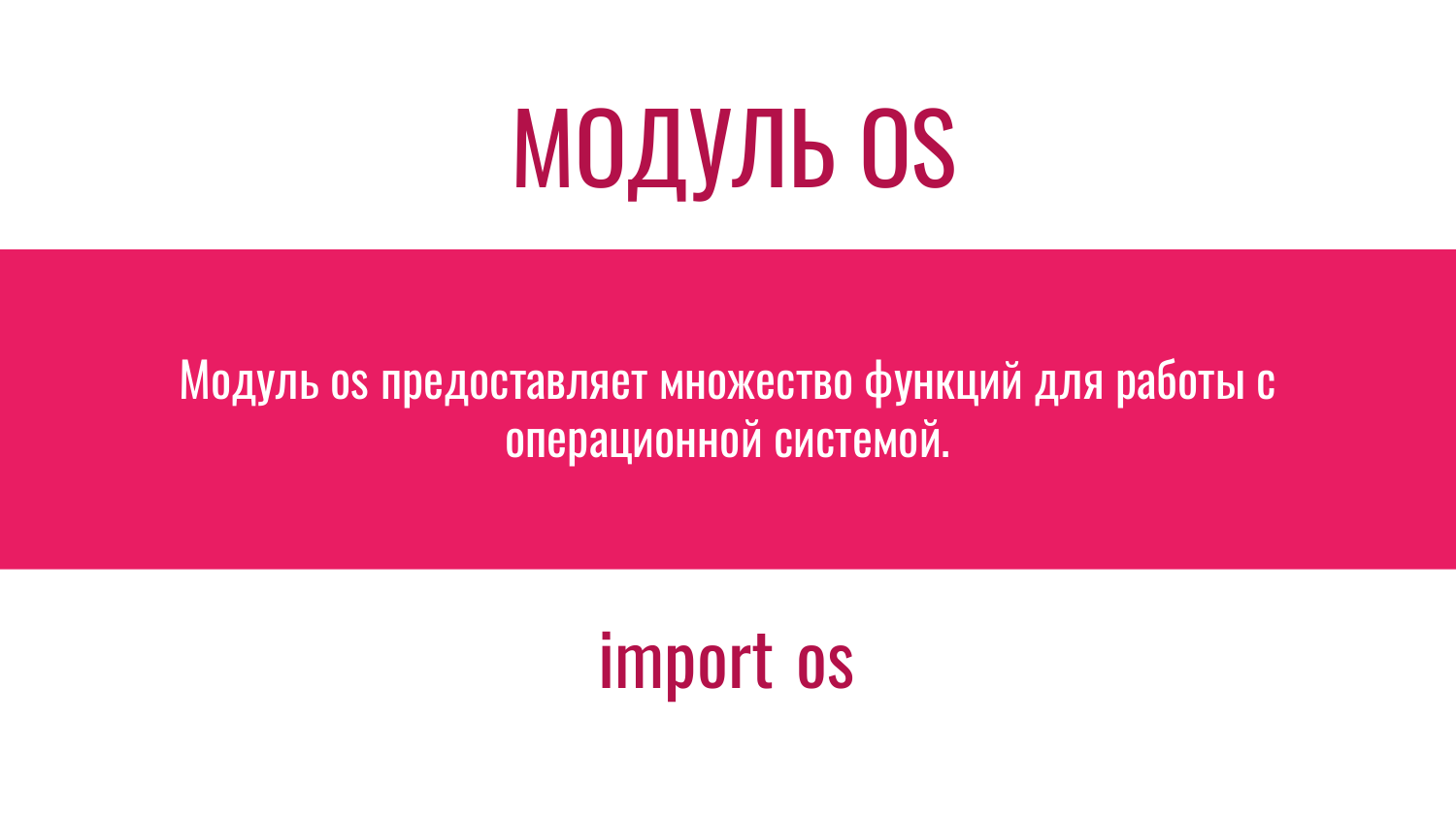

МОДУЛЬ OS
# Модуль os предоставляет множество функций для работы с операционной системой.
import os